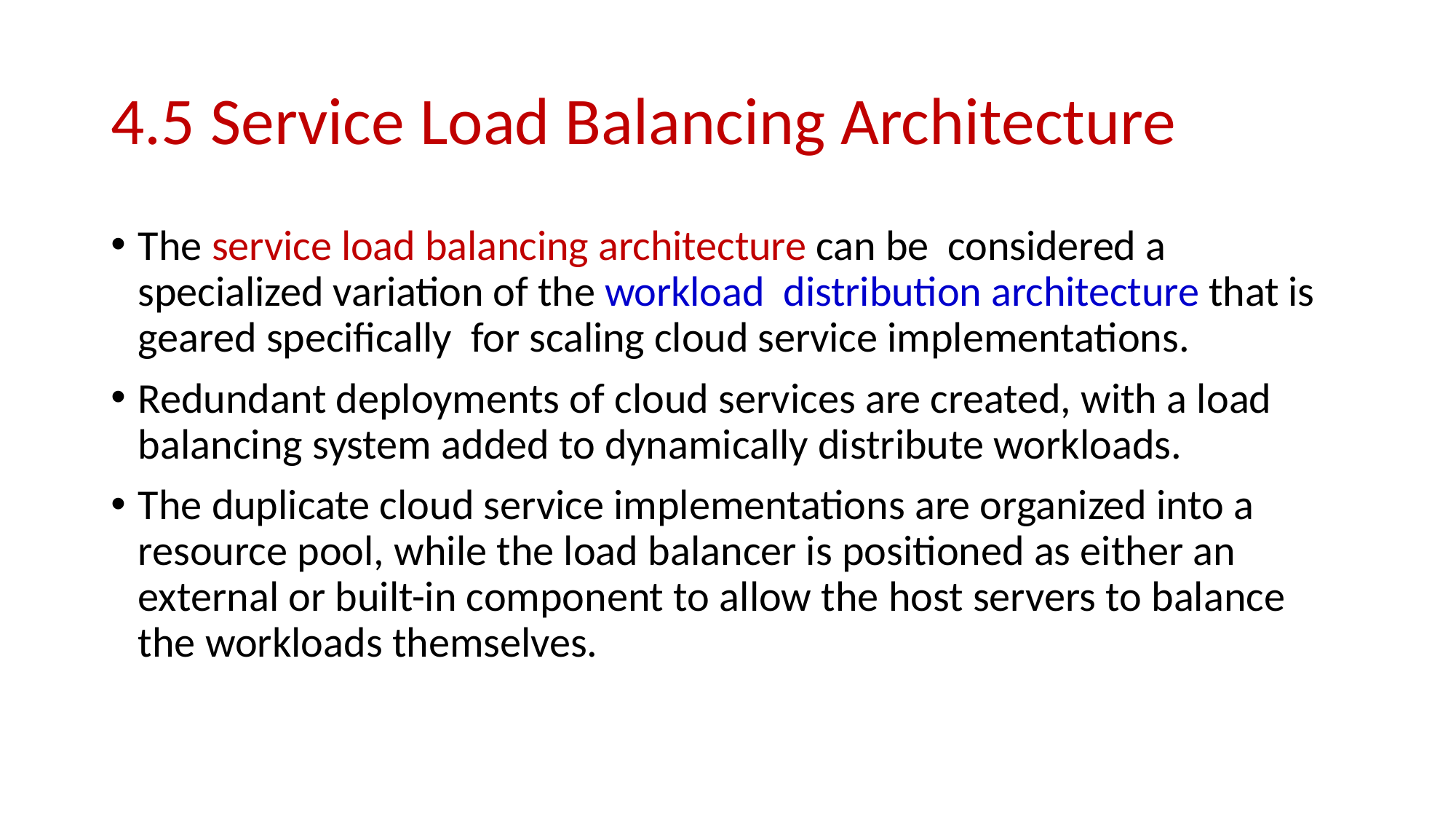

# 4.5 Service Load Balancing Architecture
The service load balancing architecture can be  considered a specialized variation of the workload  distribution architecture that is geared specifically  for scaling cloud service implementations.
Redundant deployments of cloud services are created, with a load balancing system added to dynamically distribute workloads.
The duplicate cloud service implementations are organized into a resource pool, while the load balancer is positioned as either an external or built-in component to allow the host servers to balance the workloads themselves.